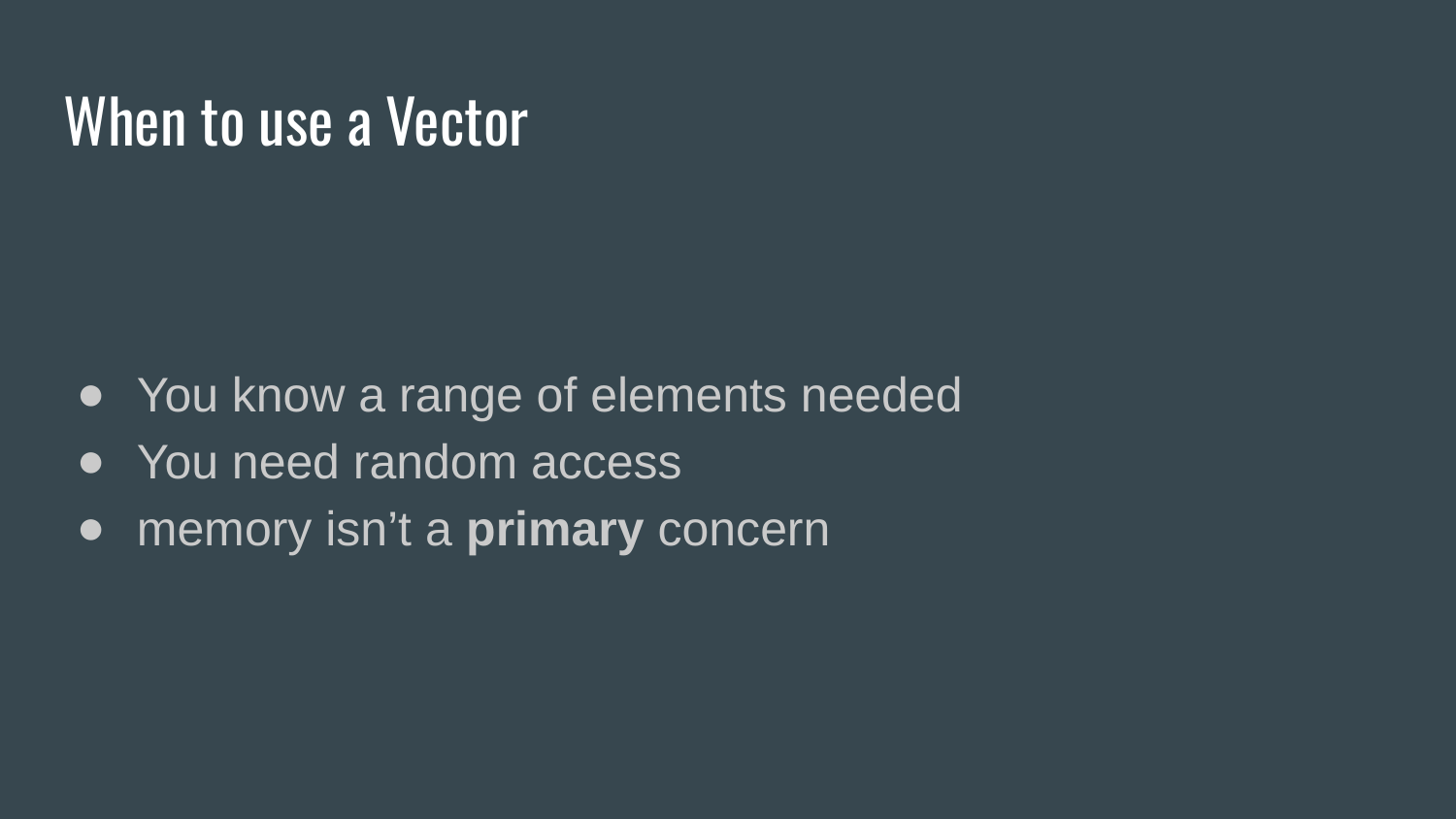

When to use a Vector
You know a range of elements needed
You need random access
memory isn’t a primary concern